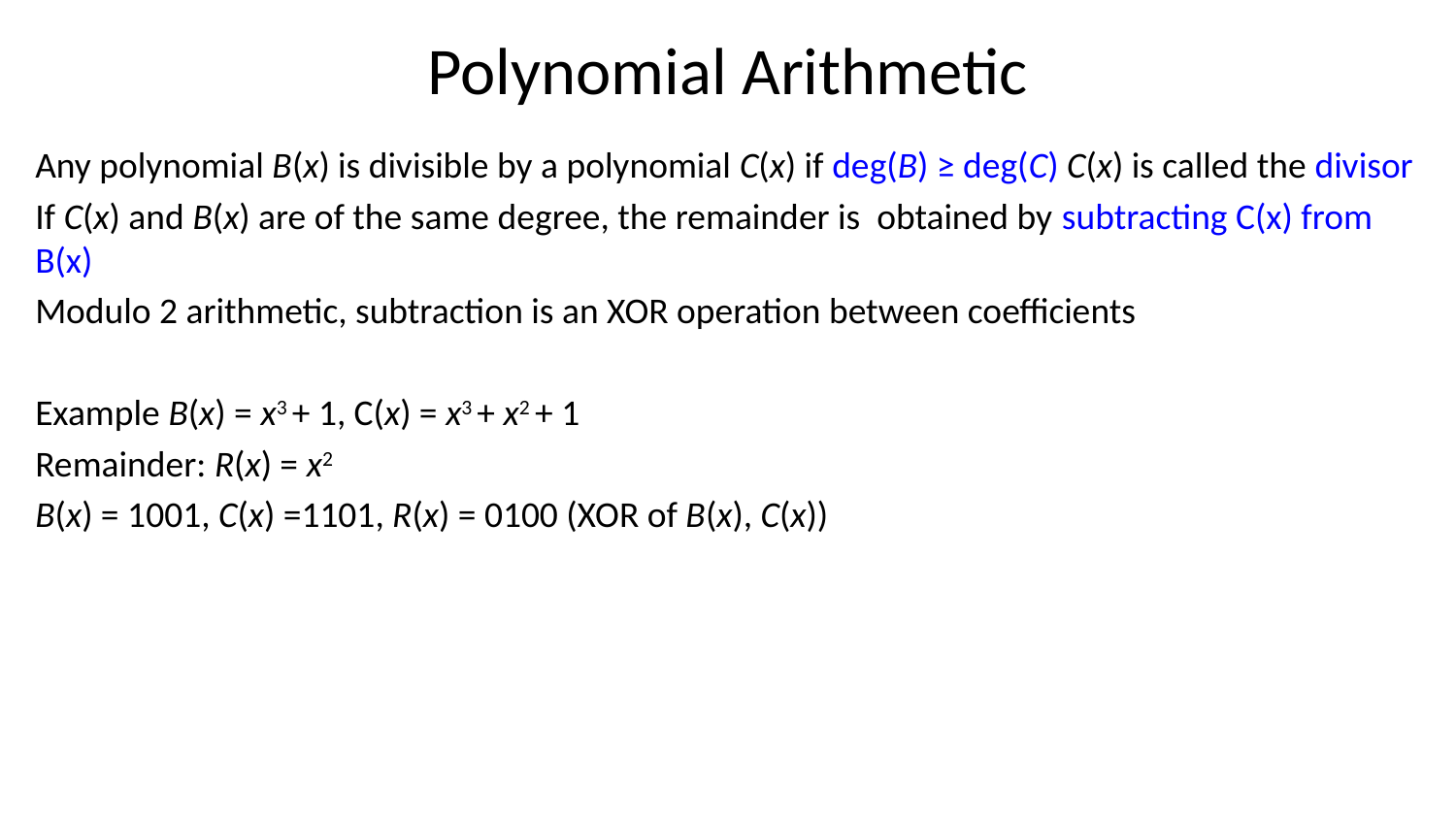

# Polynomial Arithmetic
Any polynomial B(x) is divisible by a polynomial C(x) if deg(B) ≥ deg(C) C(x) is called the divisor
If C(x) and B(x) are of the same degree, the remainder is  obtained by subtracting C(x) from B(x)
Modulo 2 arithmetic, subtraction is an XOR operation between coefficients

Example B(x) = x3 + 1, C(x) = x3 + x2 + 1
Remainder: R(x) = x2
B(x) = 1001, C(x) =1101, R(x) = 0100 (XOR of B(x), C(x))
39